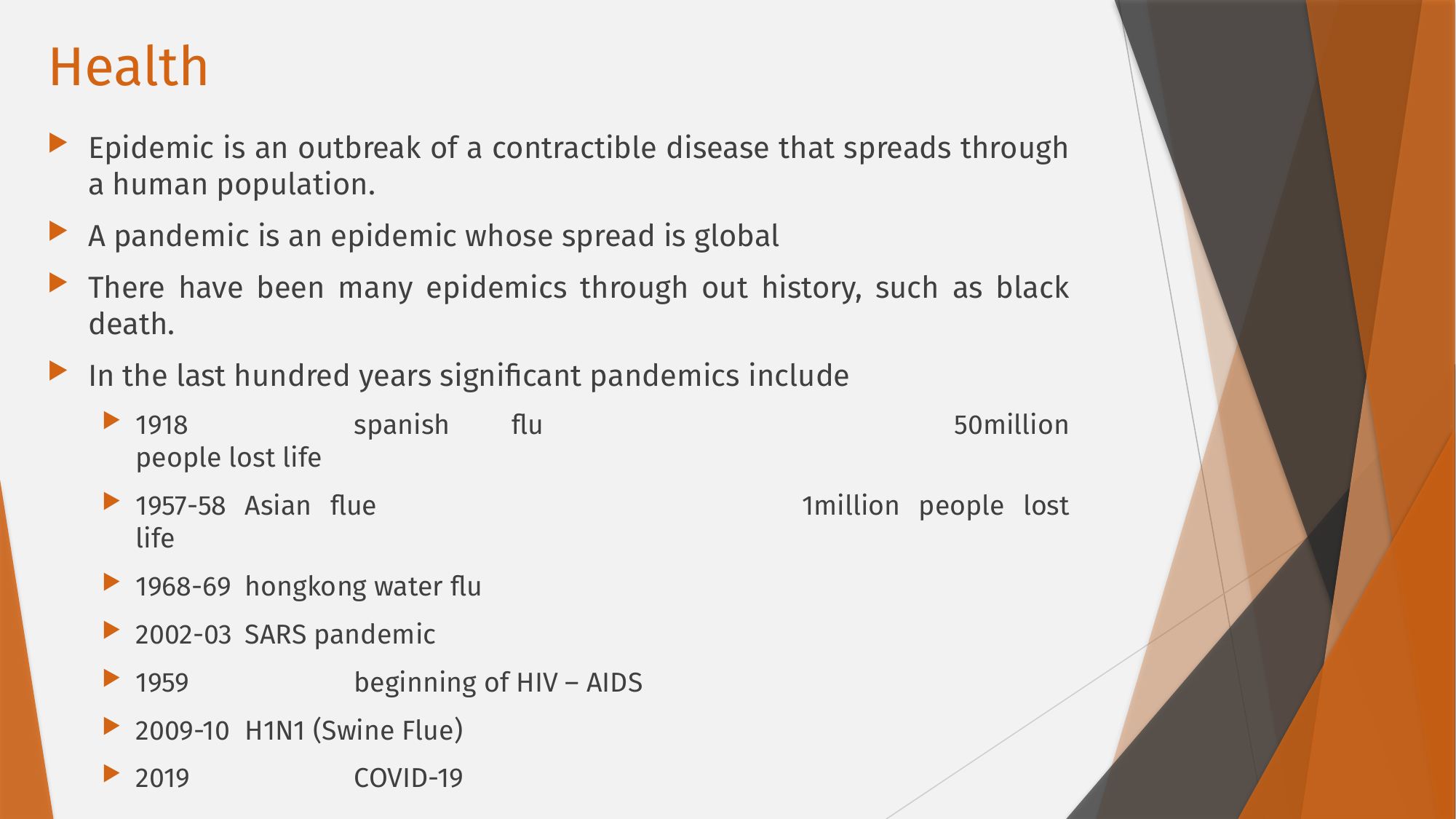

# Health
Epidemic is an outbreak of a contractible disease that spreads through a human population.
A pandemic is an epidemic whose spread is global
There have been many epidemics through out history, such as black death.
In the last hundred years significant pandemics include
1918		spanish flu				50million people lost life
1957-58	Asian flue				1million people lost life
1968-69	hongkong water flu
2002-03	SARS pandemic
1959		beginning of HIV – AIDS
2009-10	H1N1 (Swine Flue)
2019		COVID-19